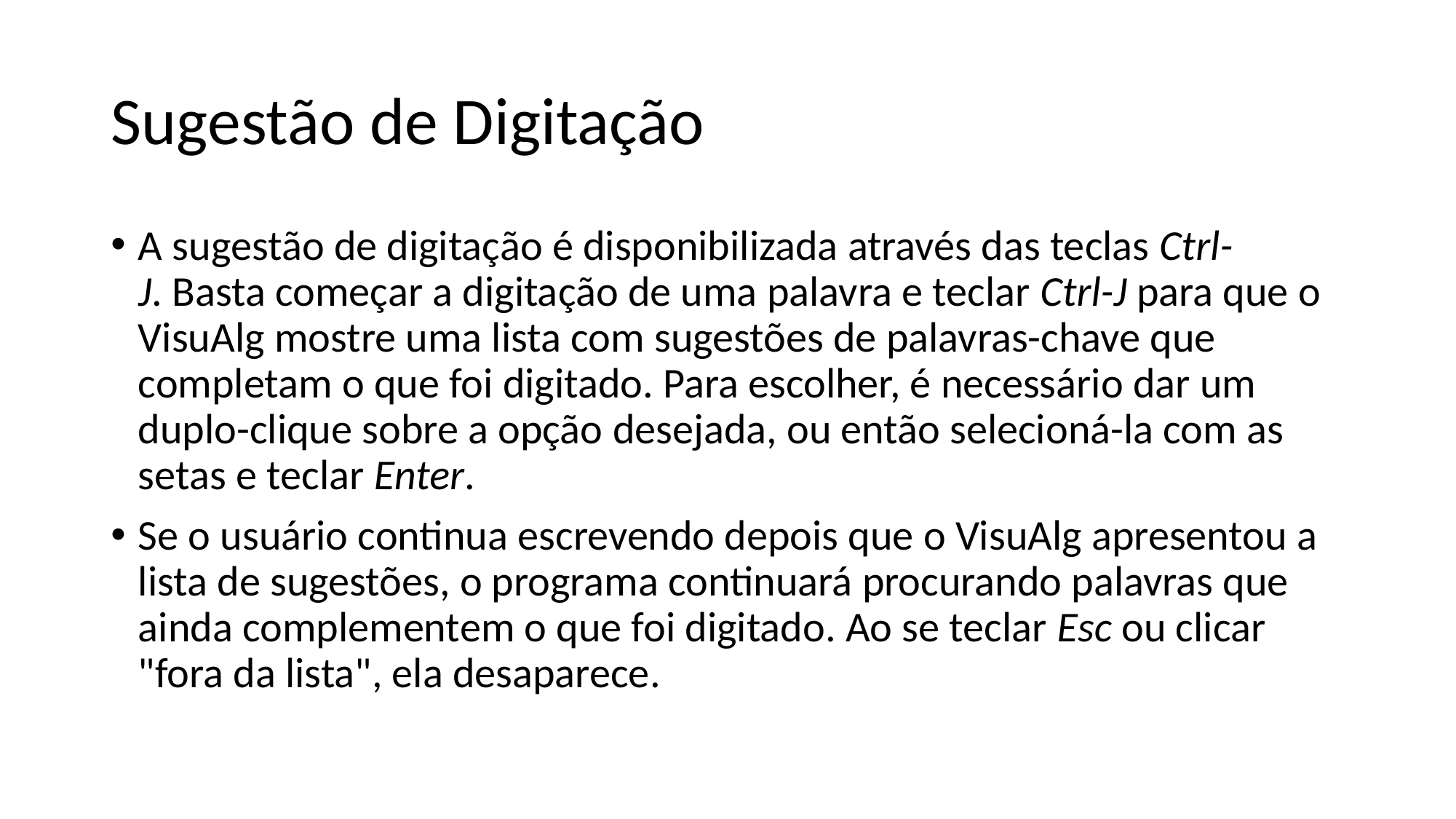

# Sugestão de Digitação
A sugestão de digitação é disponibilizada através das teclas Ctrl-J. Basta começar a digitação de uma palavra e teclar Ctrl-J para que o VisuAlg mostre uma lista com sugestões de palavras-chave que completam o que foi digitado. Para escolher, é necessário dar um duplo-clique sobre a opção desejada, ou então selecioná-la com as setas e teclar Enter.
Se o usuário continua escrevendo depois que o VisuAlg apresentou a lista de sugestões, o programa continuará procurando palavras que ainda complementem o que foi digitado. Ao se teclar Esc ou clicar "fora da lista", ela desaparece.